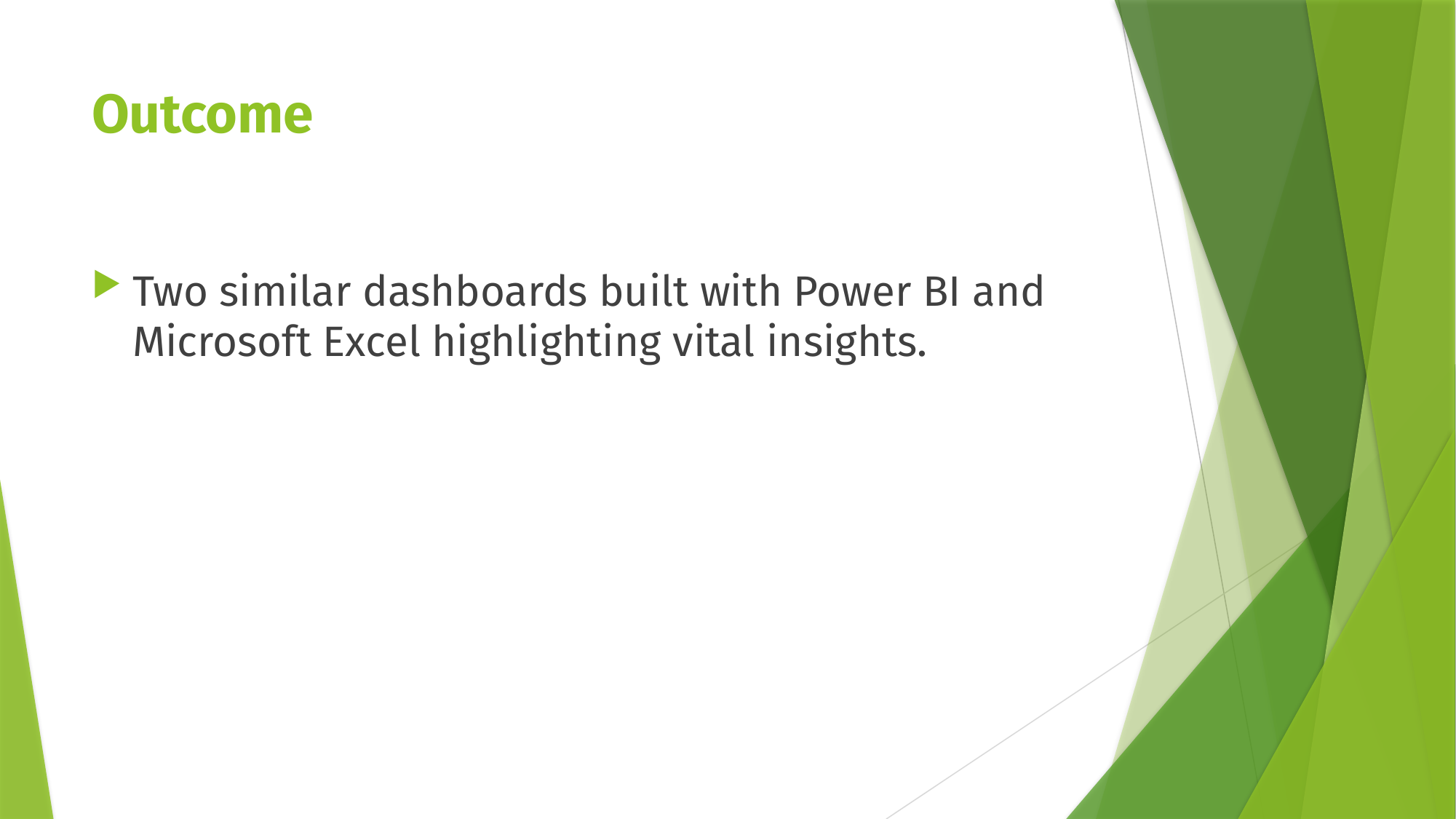

# Outcome
Two similar dashboards built with Power BI and Microsoft Excel highlighting vital insights.